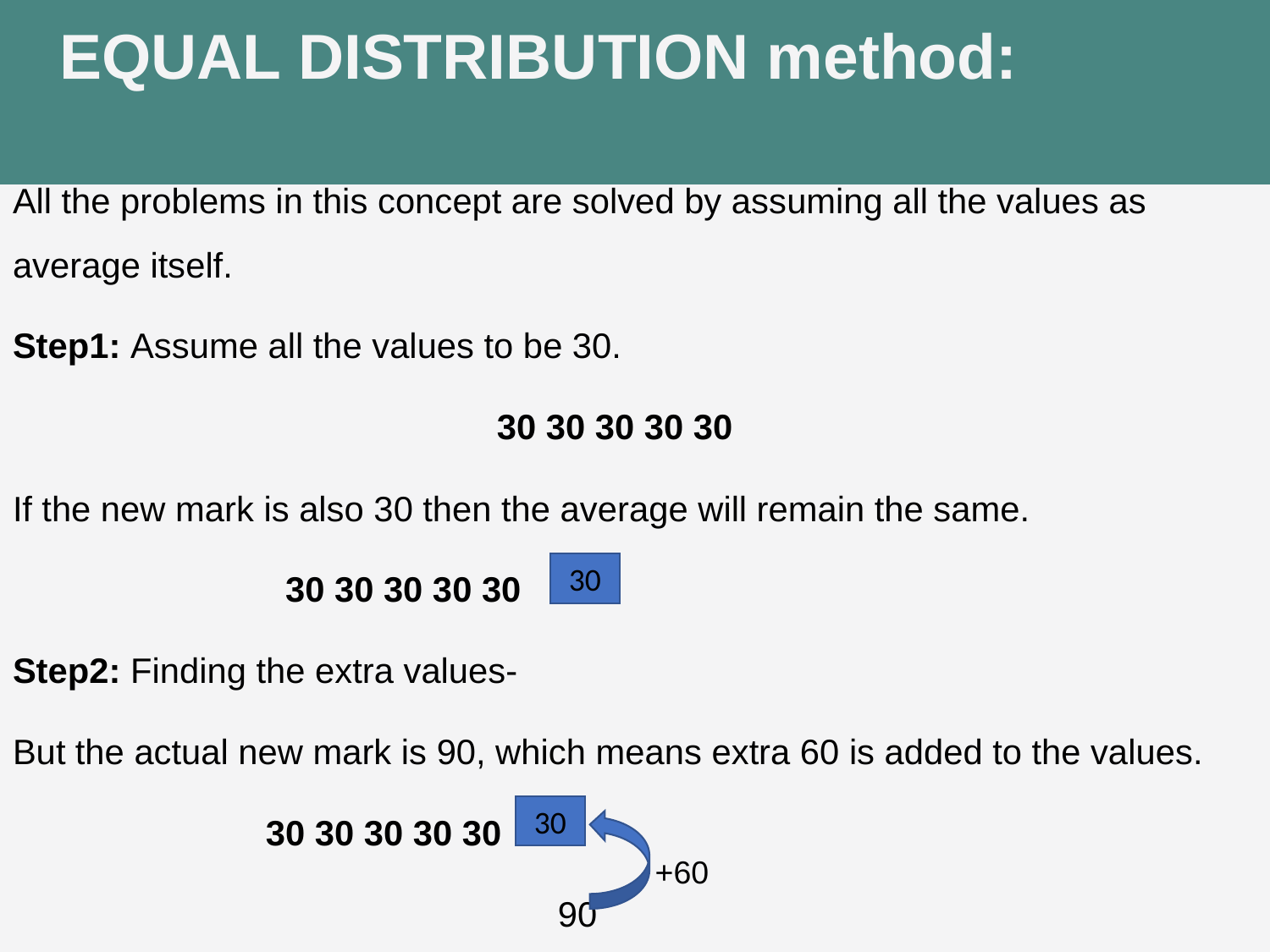

# EQUAL DISTRIBUTION method:

All the problems in this concept are solved by assuming all the values as average itself.
Step1: Assume all the values to be 30.
30 30 30 30 30
If the new mark is also 30 then the average will remain the same.
                            30 30 30 30 30
Step2: Finding the extra values-
But the actual new mark is 90, which means extra 60 is added to the values.
                          30 30 30 30 30
                                                        90

30
30

+60